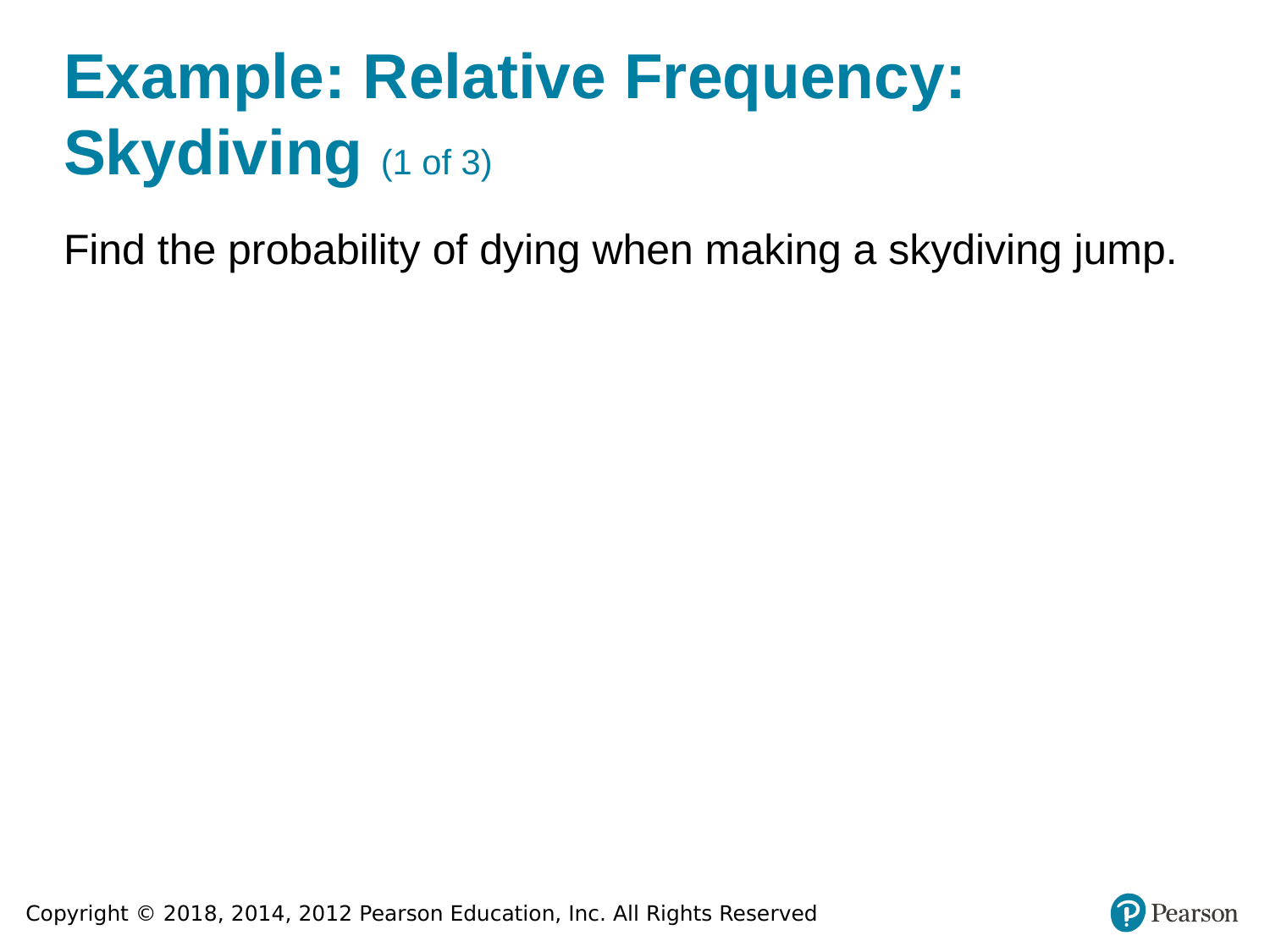

# Example: Relative Frequency: Skydiving (1 of 3)
Find the probability of dying when making a skydiving jump.